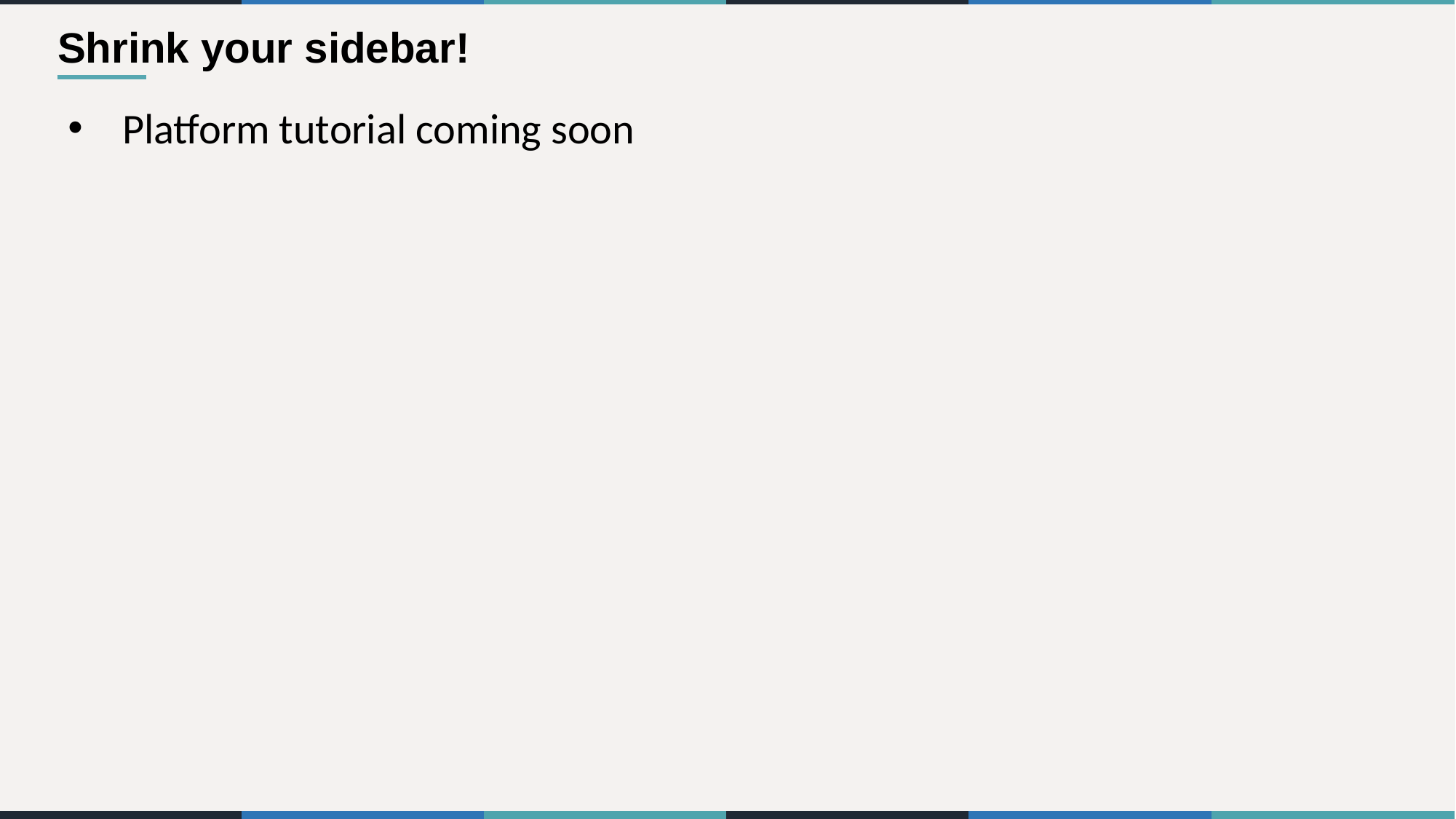

Shrink your sidebar!
Platform tutorial coming soon